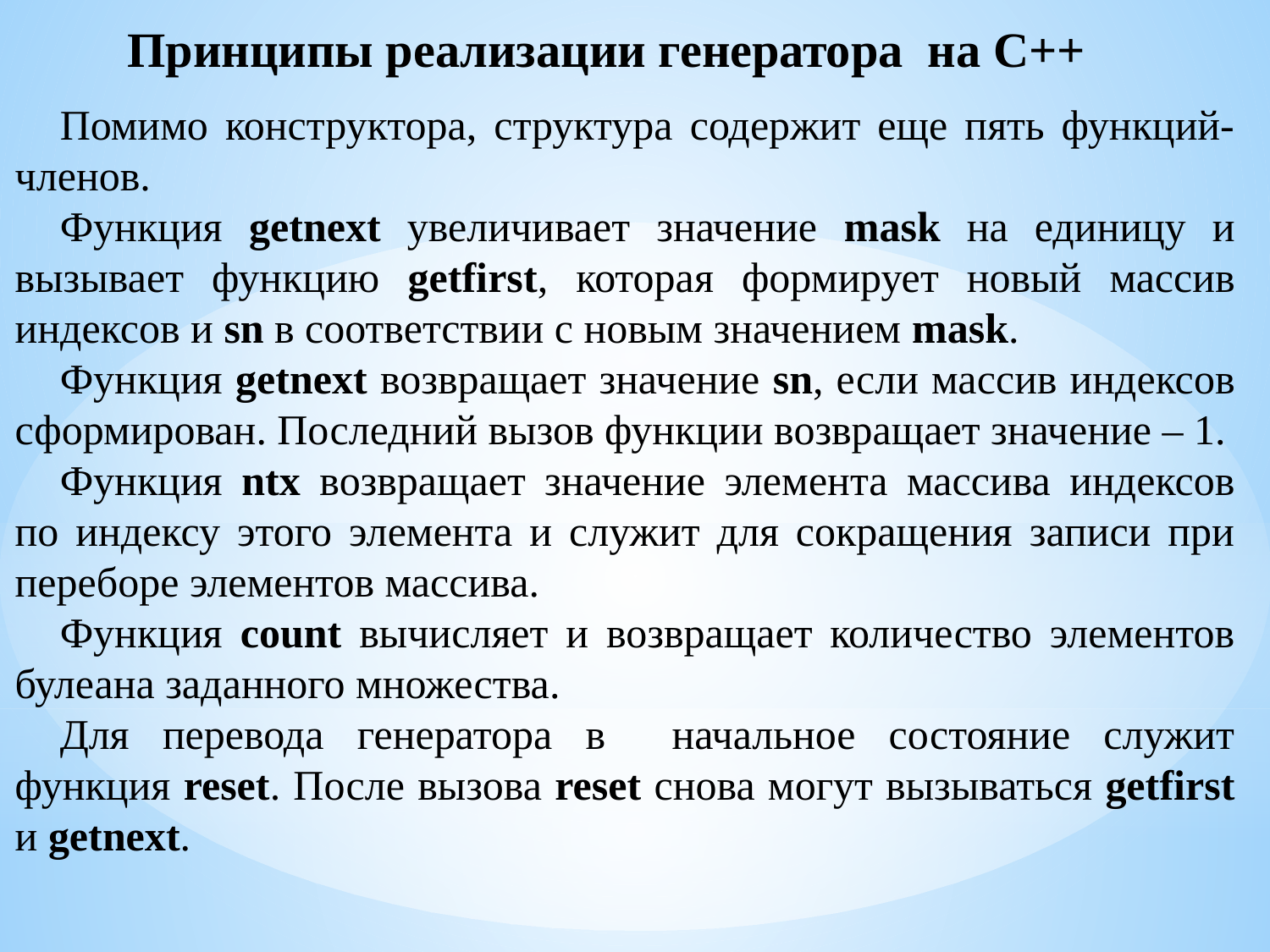

Принципы реализации генератора  на С++

Помимо конструктора, структура содержит еще пять функций-членов.
Функция getnext увеличивает значение mask на единицу и вызывает функцию getfirst, которая формирует новый массив индексов и sn в соответствии с новым значением mask.
Функция getnext возвращает значение sn, если массив индексов сформирован. Последний вызов функции возвращает значение – 1.
Функция ntx возвращает значение элемента массива индексов по индексу этого элемента и служит для сокращения записи при переборе элементов массива.
Функция count вычисляет и возвращает количество элементов булеана заданного множества.
Для перевода генератора в  начальное состояние служит функция reset. После вызова reset снова могут вызываться getfirst и getnext.